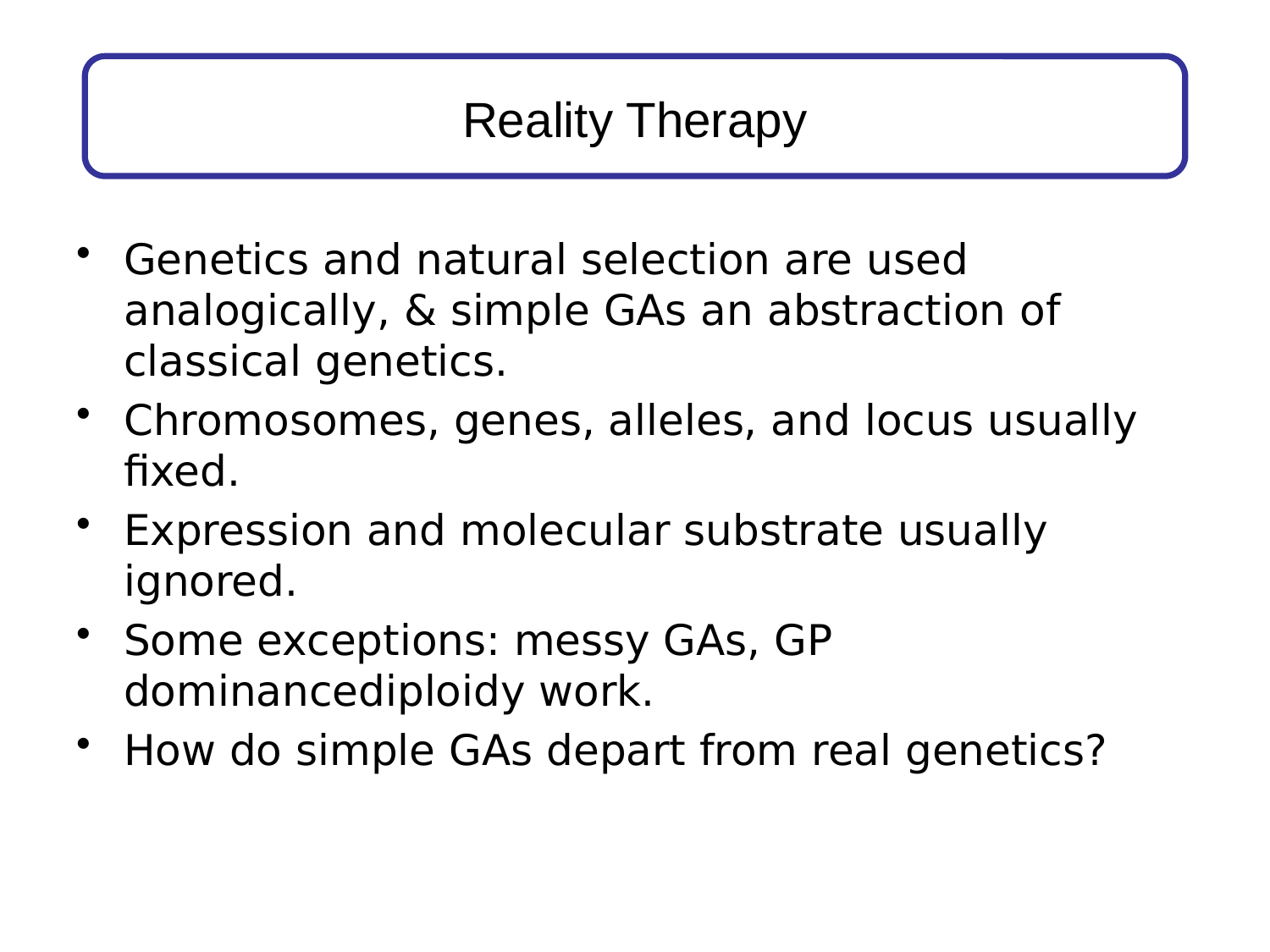

# Reality Therapy
Genetics and natural selection are used analogically, & simple GAs an abstraction of classical genetics.
Chromosomes, genes, alleles, and locus usually fixed.
Expression and molecular substrate usually ignored.
Some exceptions: messy GAs, GP dominancediploidy work.
How do simple GAs depart from real genetics?